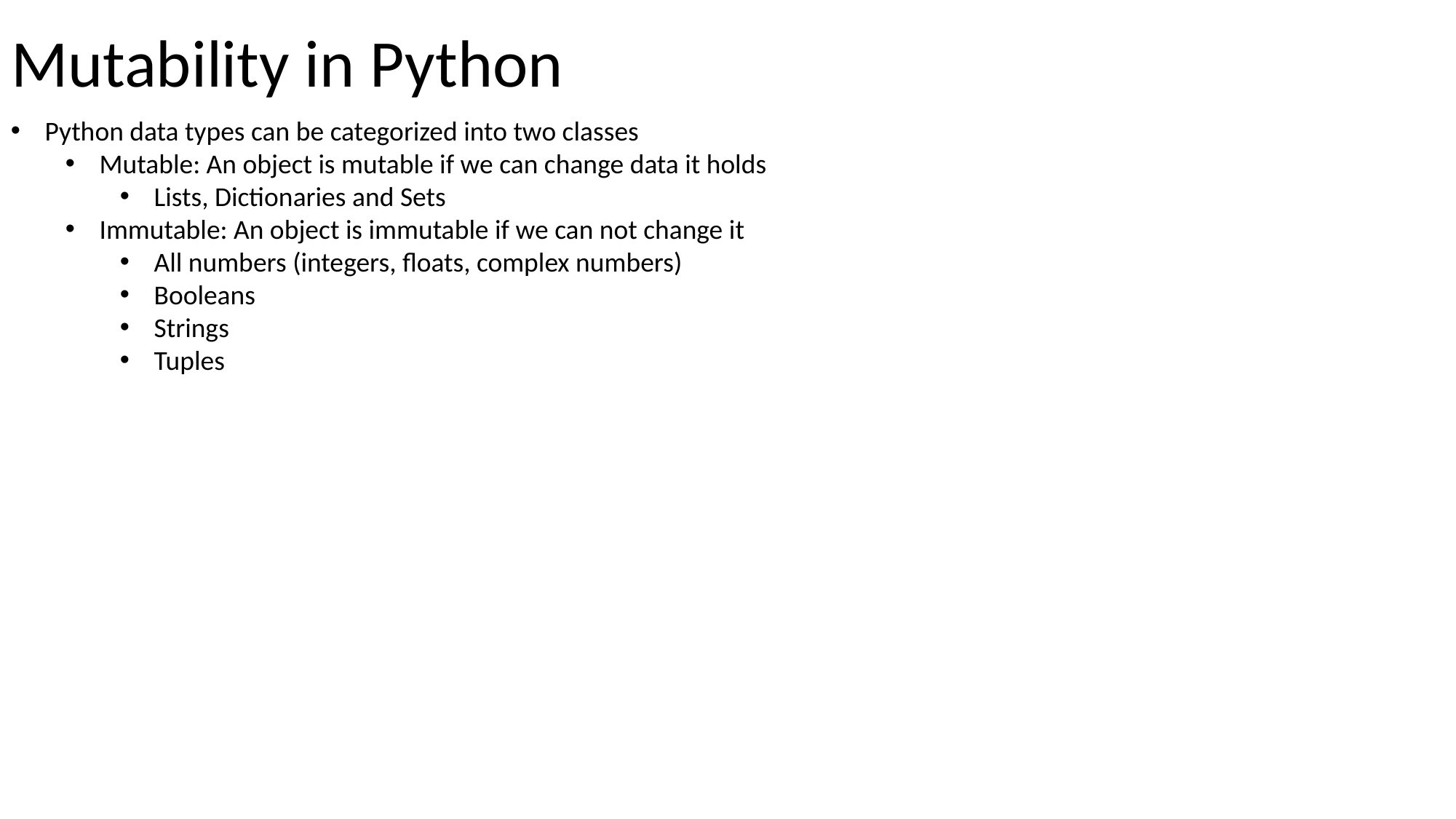

# Mutability in Python
Python data types can be categorized into two classes
Mutable: An object is mutable if we can change data it holds
Lists, Dictionaries and Sets
Immutable: An object is immutable if we can not change it
All numbers (integers, floats, complex numbers)
Booleans
Strings
Tuples